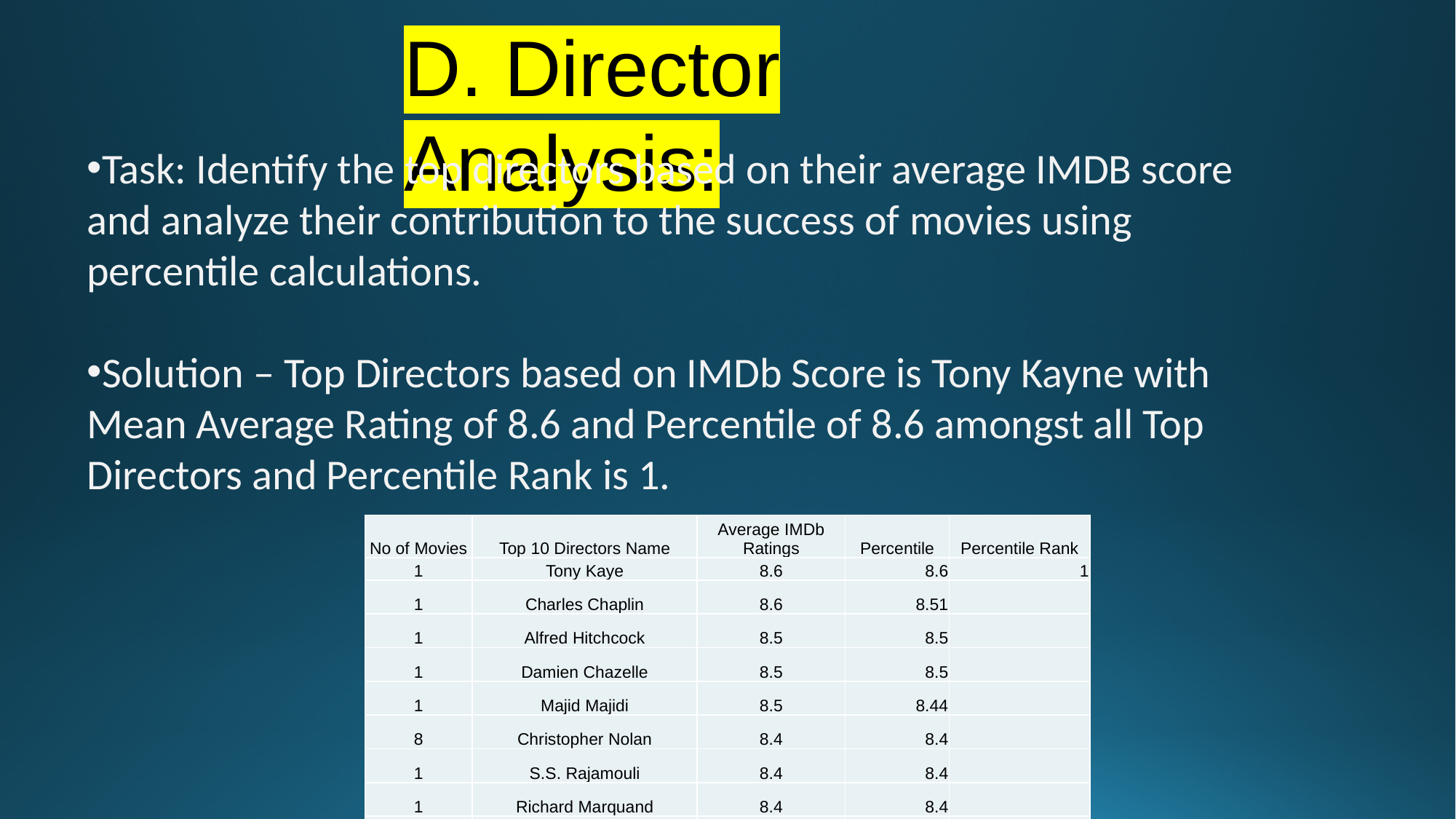

D. Director Analysis:
Task: Identify the top directors based on their average IMDB score and analyze their contribution to the success of movies using percentile calculations.

Solution – Top Directors based on IMDb Score is Tony Kayne with Mean Average Rating of 8.6 and Percentile of 8.6 amongst all Top Directors and Percentile Rank is 1.

| No of Movies | Top 10 Directors Name | Average IMDb Ratings | Percentile | Percentile Rank |
| --- | --- | --- | --- | --- |
| 1 | Tony Kaye | 8.6 | 8.6 | 1 |
| 1 | Charles Chaplin | 8.6 | 8.51 |  |
| 1 | Alfred Hitchcock | 8.5 | 8.5 |  |
| 1 | Damien Chazelle | 8.5 | 8.5 |  |
| 1 | Majid Majidi | 8.5 | 8.44 |  |
| 8 | Christopher Nolan | 8.4 | 8.4 |  |
| 1 | S.S. Rajamouli | 8.4 | 8.4 |  |
| 1 | Richard Marquand | 8.4 | 8.4 |  |
| 3 | Sergio Leone | 8.4 | 8.4 |  |
| 1 | Asghar Farhadi | 8.4 | 8.4 |  |
| 1 | Marius A. Markevicius | 8.4 | 8.4 |  |